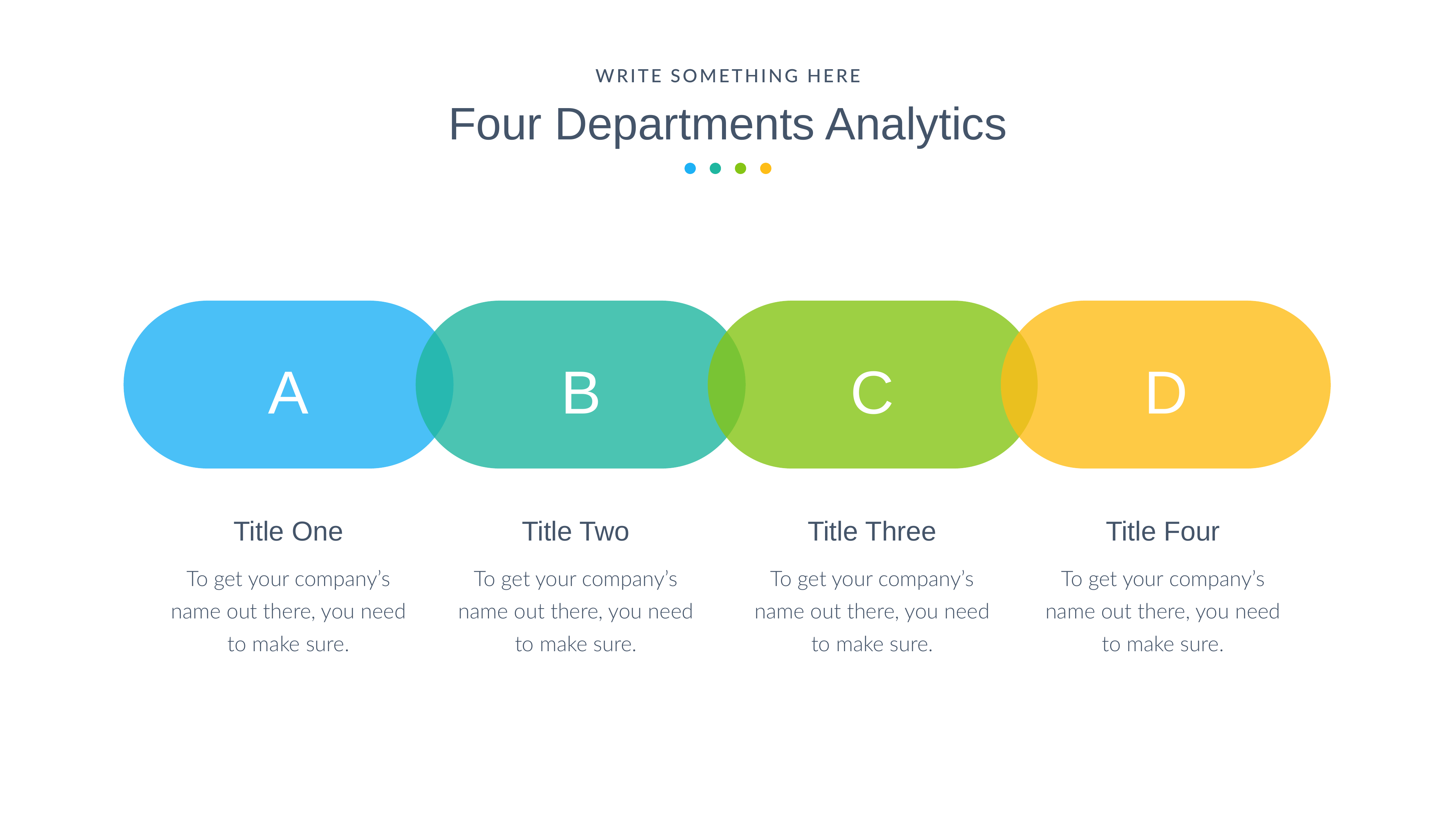

WRITE SOMETHING HERE
Four Departments Analytics

A
B
C
D
Title One
To get your company’s name out there, you need to make sure.
Title Two
To get your company’s name out there, you need to make sure.
Title Three
To get your company’s name out there, you need to make sure.
Title Four
To get your company’s name out there, you need to make sure.